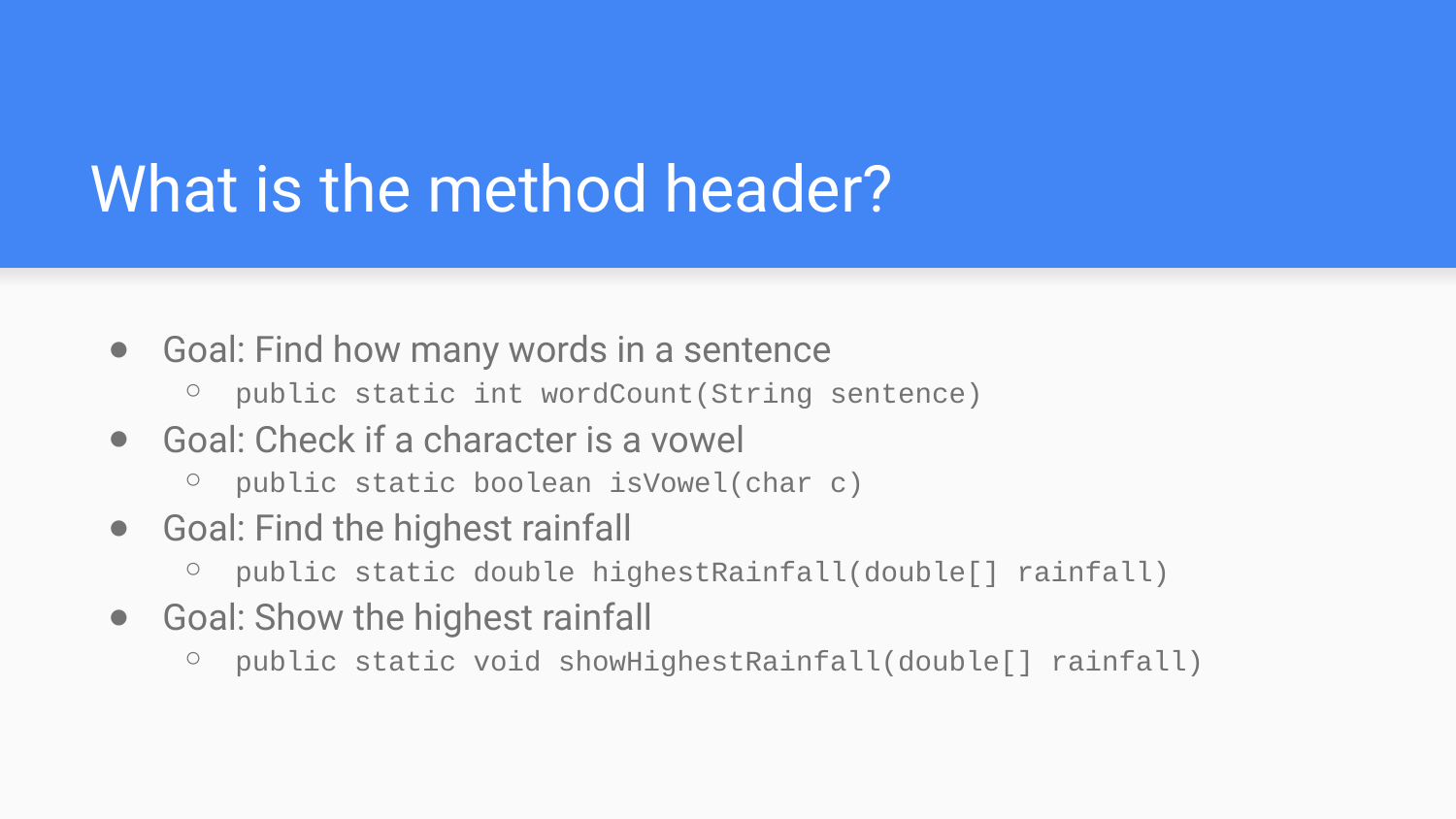

# What is the method header?
Goal: Find how many words in a sentence
public static int wordCount(String sentence)
Goal: Check if a character is a vowel
public static boolean isVowel(char c)
Goal: Find the highest rainfall
public static double highestRainfall(double[] rainfall)
Goal: Show the highest rainfall
public static void showHighestRainfall(double[] rainfall)